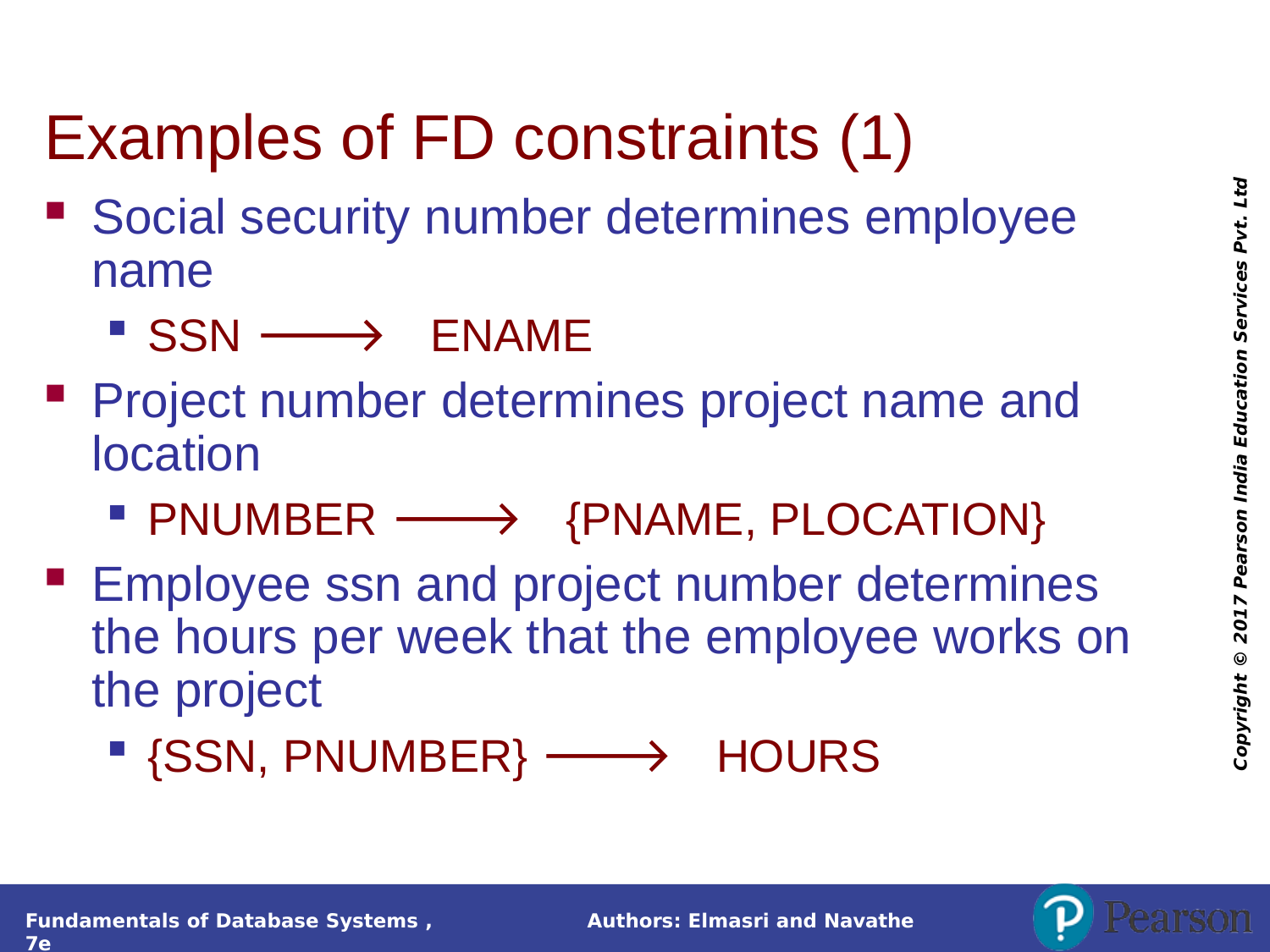

# Examples of FD constraints (1)
Copyright © 2017 Pearson India Education Services Pvt. Ltd
Social security number determines employee name
SSN 🡒 ENAME
Project number determines project name and location
PNUMBER 🡒 {PNAME, PLOCATION}
Employee ssn and project number determines the hours per week that the employee works on the project
{SSN, PNUMBER} 🡒 HOURS
Authors: Elmasri and Navathe
Fundamentals of Database Systems , 7e